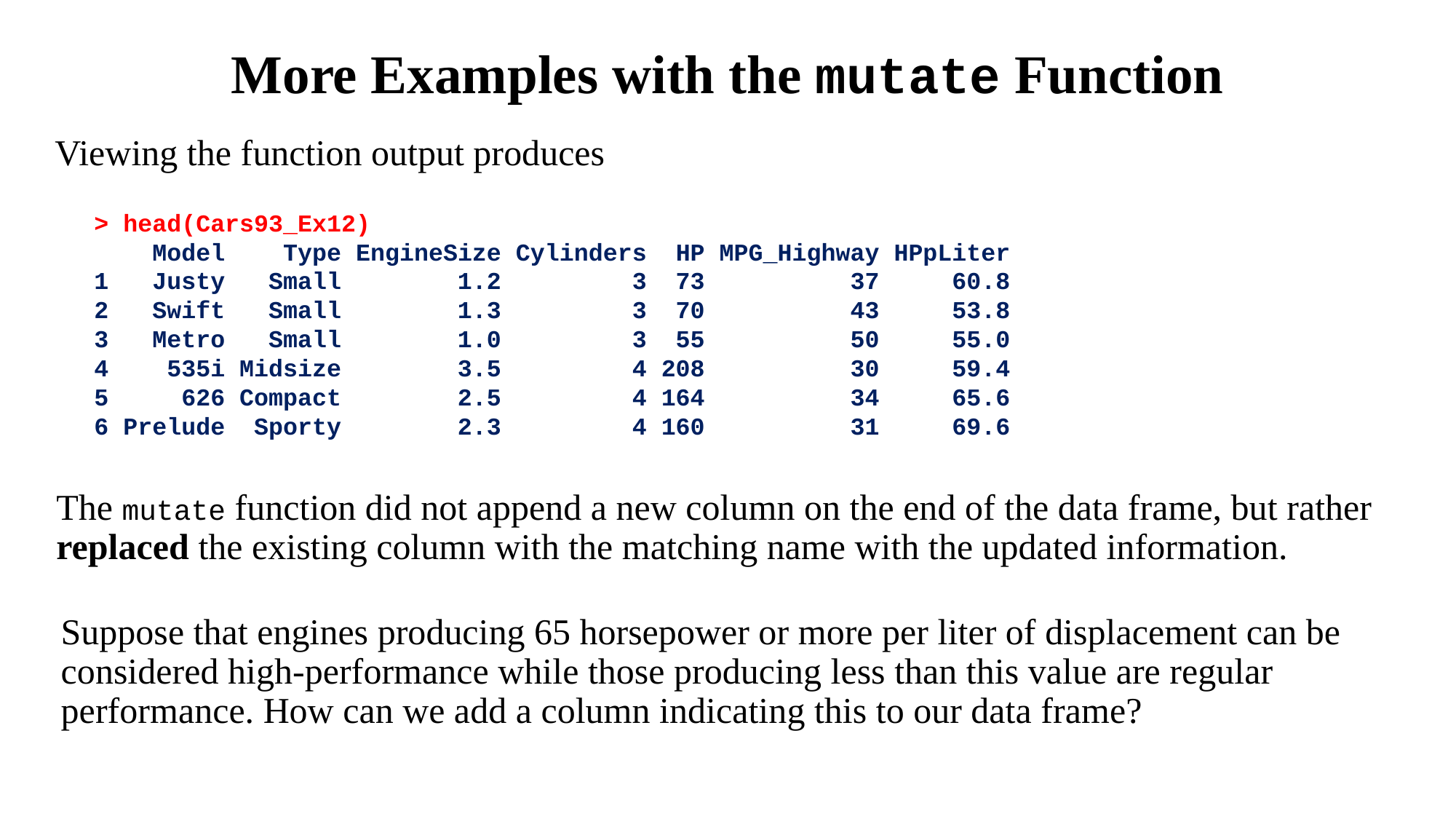

# More Examples with the mutate Function
Viewing the function output produces
> head(Cars93_Ex12)
    Model    Type EngineSize Cylinders  HP MPG_Highway HPpLiter
1   Justy   Small        1.2         3  73          37     60.8
2   Swift   Small        1.3         3  70          43     53.8
3   Metro   Small        1.0         3  55          50     55.0
4    535i Midsize        3.5         4 208          30     59.4
5     626 Compact        2.5         4 164          34     65.6
6 Prelude  Sporty        2.3         4 160          31     69.6
The mutate function did not append a new column on the end of the data frame, but rather replaced the existing column with the matching name with the updated information.
Suppose that engines producing 65 horsepower or more per liter of displacement can be considered high-performance while those producing less than this value are regular performance. How can we add a column indicating this to our data frame?